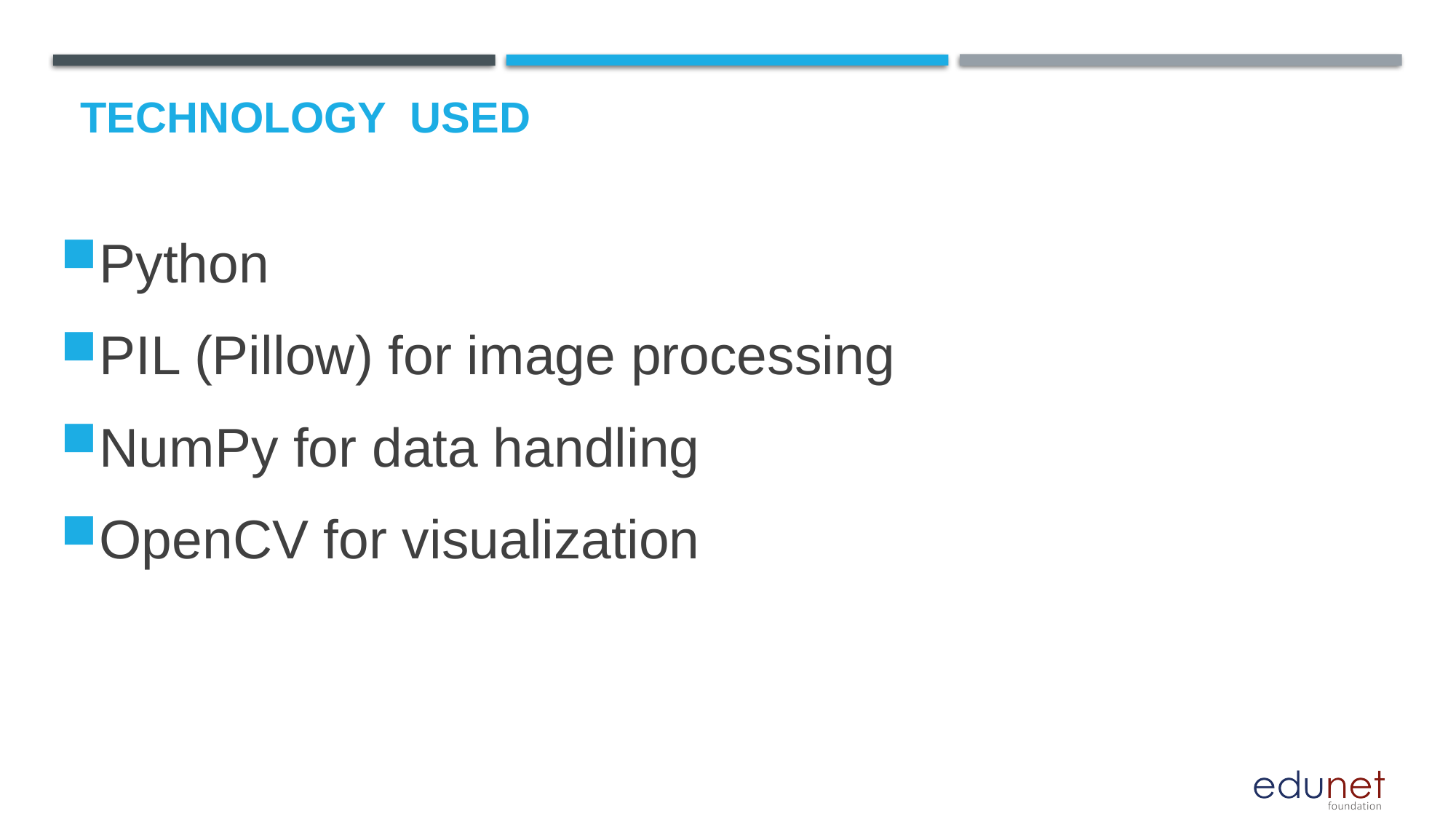

# Technology  used
Python
PIL (Pillow) for image processing
NumPy for data handling
OpenCV for visualization